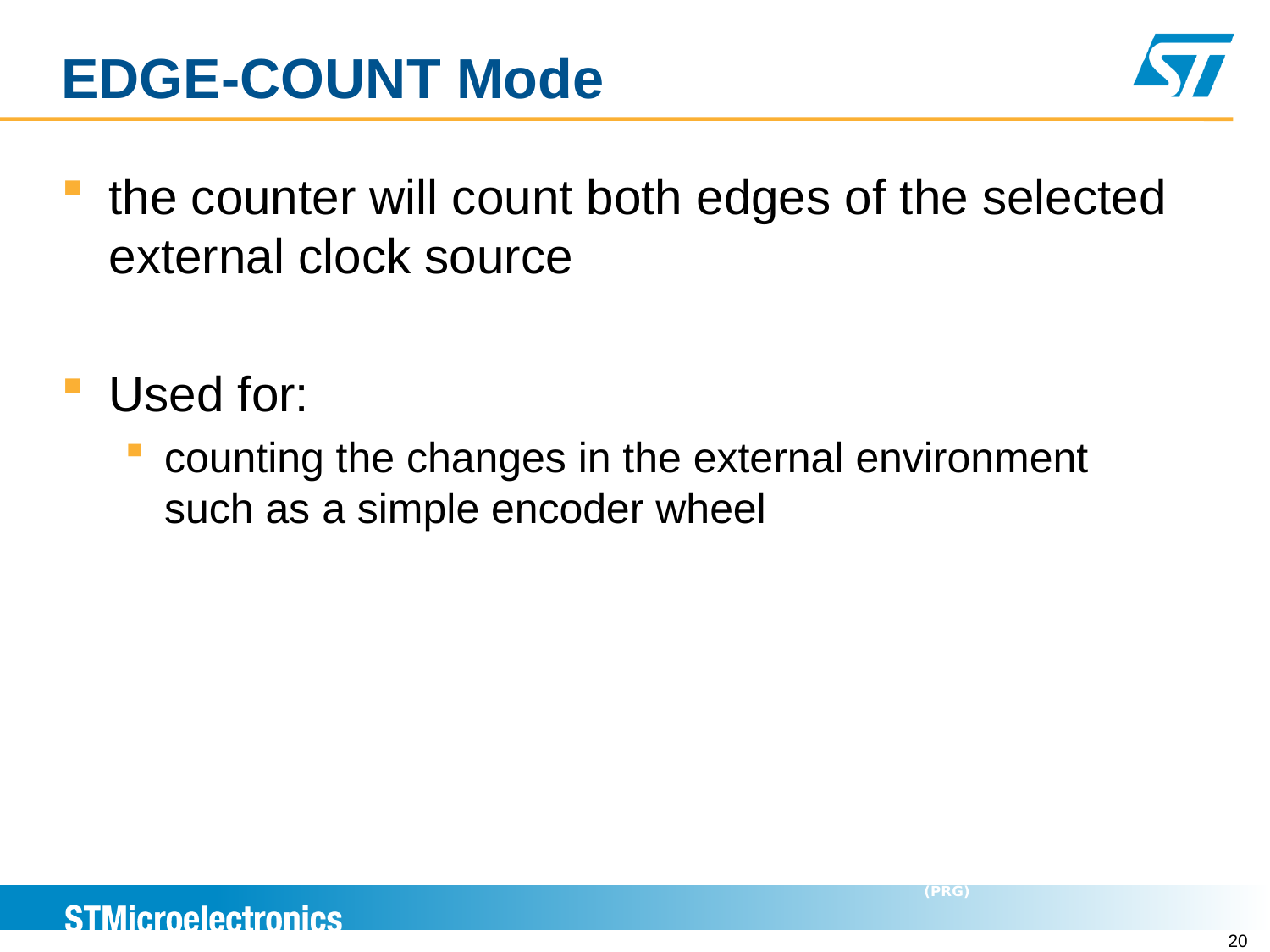

# EDGE-COUNT Mode
the counter will count both edges of the selected external clock source

Used for:
counting the changes in the external environment such as a simple encoder wheel
20